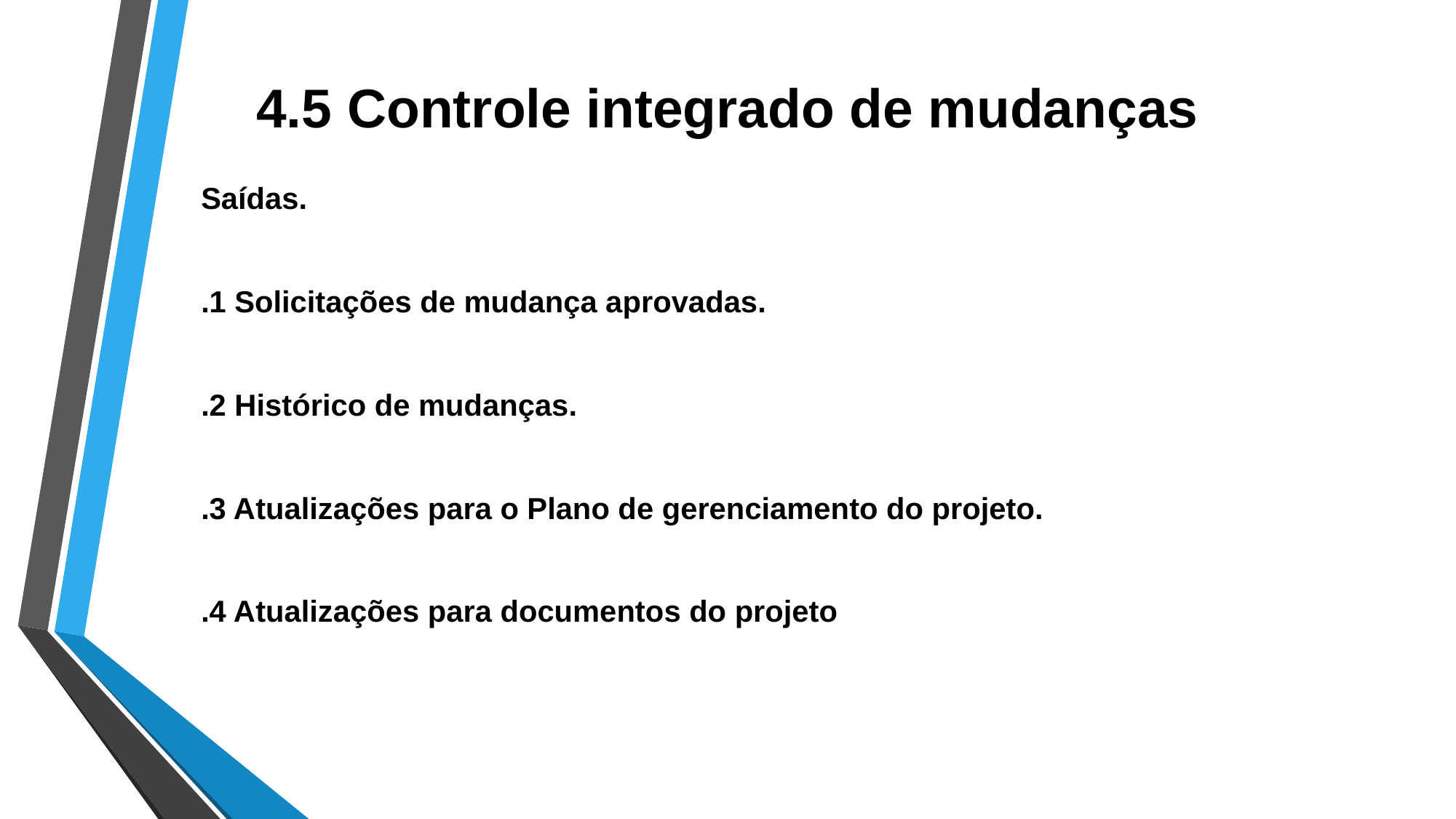

# 4.5 Controle integrado de mudanças
Saídas.

.1 Solicitações de mudança aprovadas.

.2 Histórico de mudanças.

.3 Atualizações para o Plano de gerenciamento do projeto.

.4 Atualizações para documentos do projeto